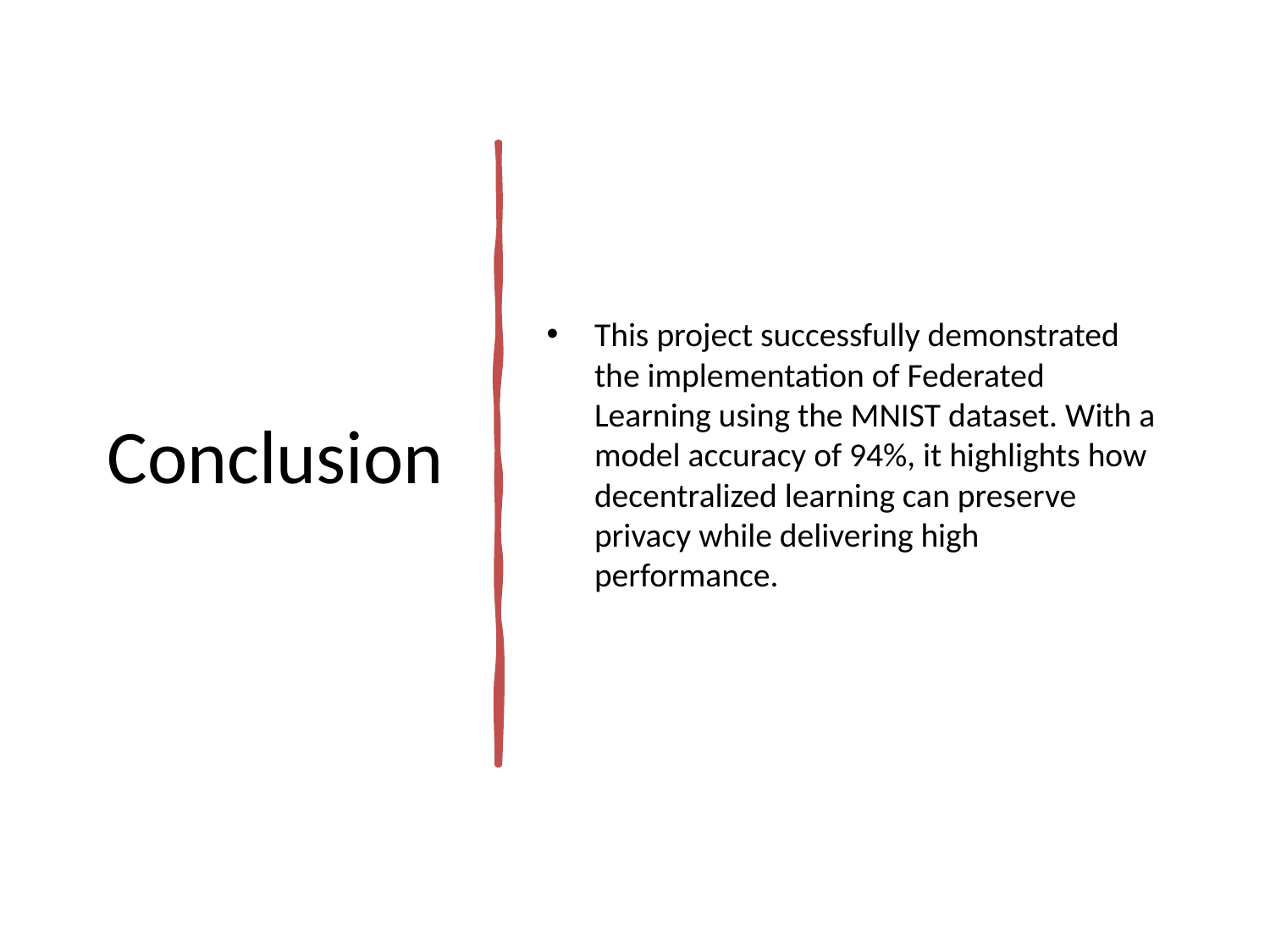

# Conclusion
This project successfully demonstrated the implementation of Federated Learning using the MNIST dataset. With a model accuracy of 94%, it highlights how decentralized learning can preserve privacy while delivering high performance.